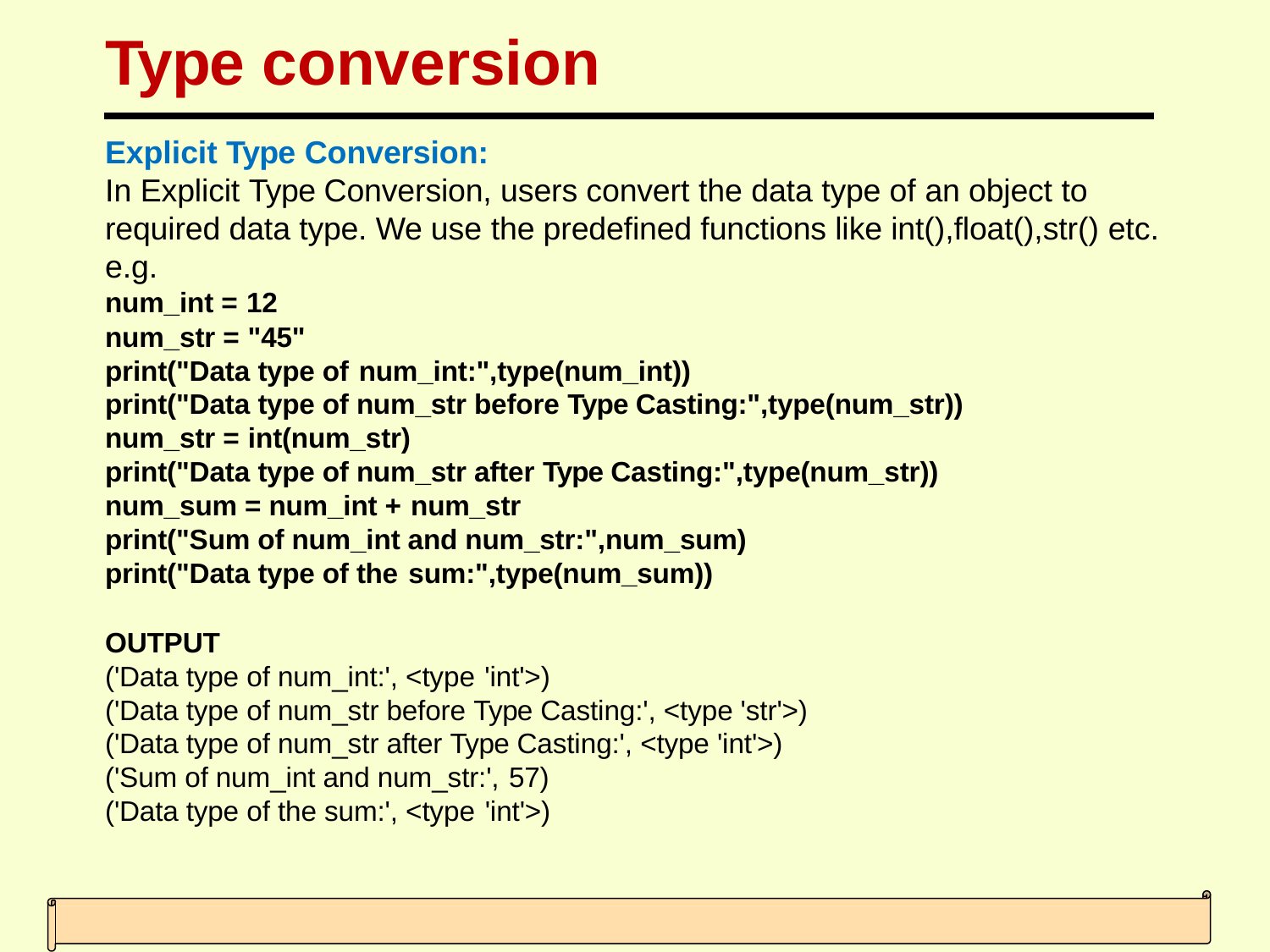

# Type conversion

Explicit Type Conversion:
In Explicit Type Conversion, users convert the data type of an object to  required data type. We use the predefined functions like int(),float(),str() etc.  e.g.
num_int = 12
num_str = "45"
print("Data type of num_int:",type(num_int))
print("Data type of num_str before Type Casting:",type(num_str))  num_str = int(num_str)
print("Data type of num_str after Type Casting:",type(num_str))  num_sum = num_int + num_str
print("Sum of num_int and num_str:",num_sum)  print("Data type of the sum:",type(num_sum))

OUTPUT
('Data type of num_int:', <type 'int'>)
('Data type of num_str before Type Casting:', <type 'str'>)  ('Data type of num_str after Type Casting:', <type 'int'>)  ('Sum of num_int and num_str:', 57)
('Data type of the sum:', <type 'int'>)